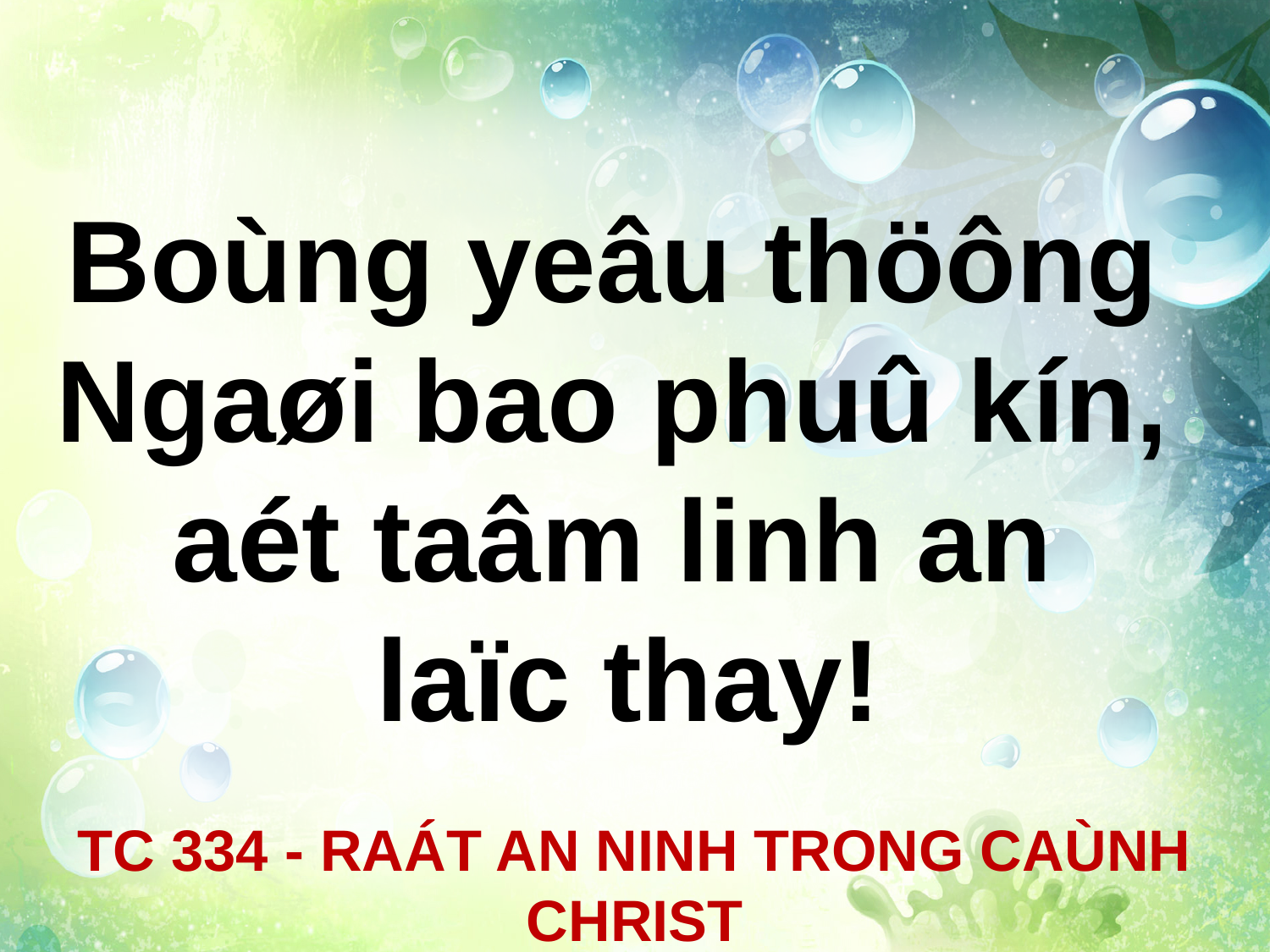

Boùng yeâu thöông
Ngaøi bao phuû kín,
aét taâm linh an
laïc thay!
TC 334 - RAÁT AN NINH TRONG CAÙNH CHRIST